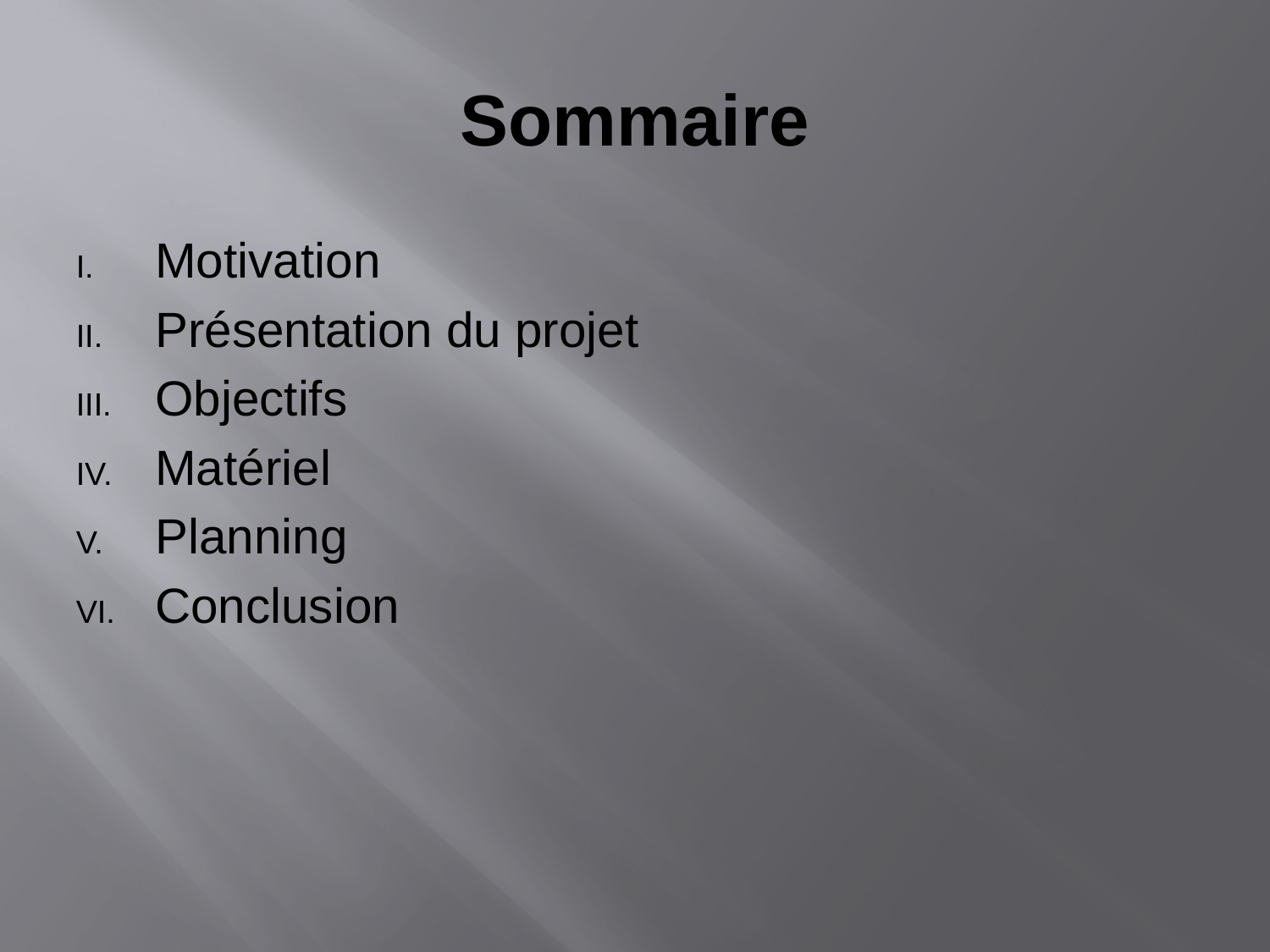

# Sommaire
Motivation
Présentation du projet
Objectifs
Matériel
Planning
Conclusion